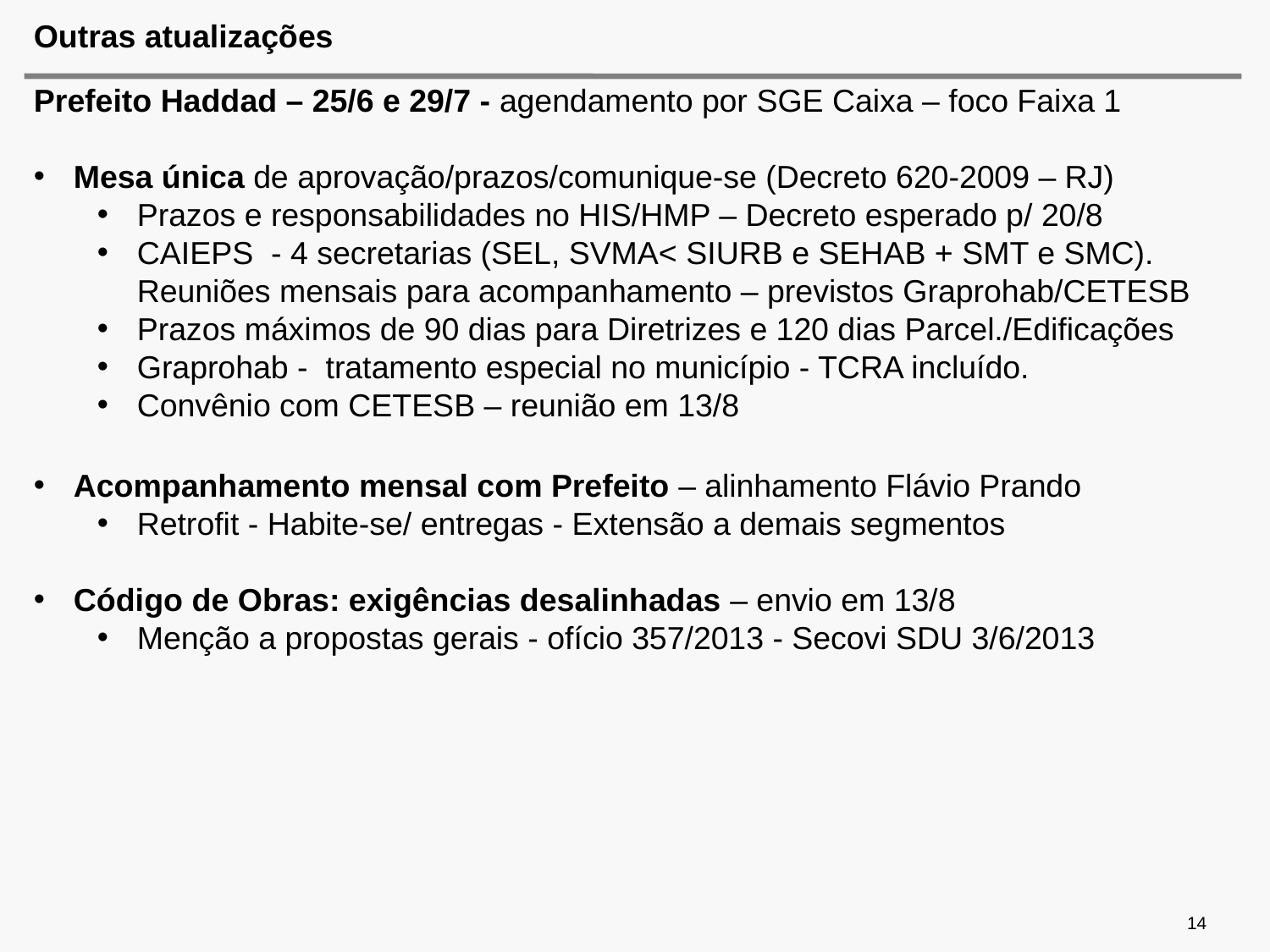

# Outras atualizações
Prefeito Haddad – 25/6 e 29/7 - agendamento por SGE Caixa – foco Faixa 1

Mesa única de aprovação/prazos/comunique-se (Decreto 620-2009 – RJ)
Prazos e responsabilidades no HIS/HMP – Decreto esperado p/ 20/8
CAIEPS  - 4 secretarias (SEL, SVMA< SIURB e SEHAB + SMT e SMC). Reuniões mensais para acompanhamento – previstos Graprohab/CETESB
Prazos máximos de 90 dias para Diretrizes e 120 dias Parcel./Edificações
Graprohab -  tratamento especial no município - TCRA incluído.
Convênio com CETESB – reunião em 13/8

Acompanhamento mensal com Prefeito – alinhamento Flávio Prando
Retrofit - Habite-se/ entregas - Extensão a demais segmentos

Código de Obras: exigências desalinhadas – envio em 13/8
Menção a propostas gerais - ofício 357/2013 - Secovi SDU 3/6/2013

14